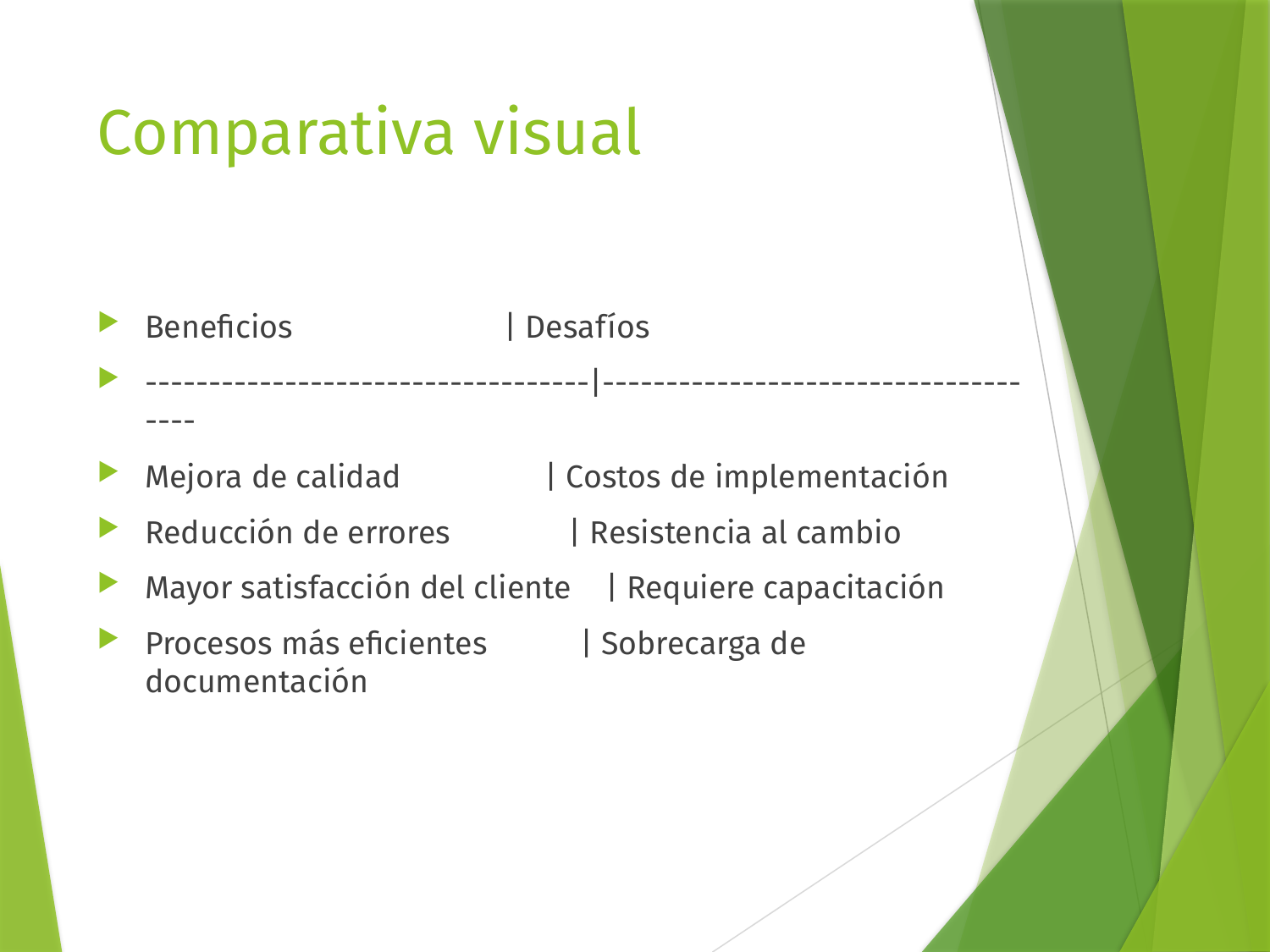

# Comparativa visual
Beneficios                         | Desafíos
-----------------------------------|-------------------------------------
Mejora de calidad                 | Costos de implementación
Reducción de errores              | Resistencia al cambio
Mayor satisfacción del cliente    | Requiere capacitación
Procesos más eficientes           | Sobrecarga de documentación